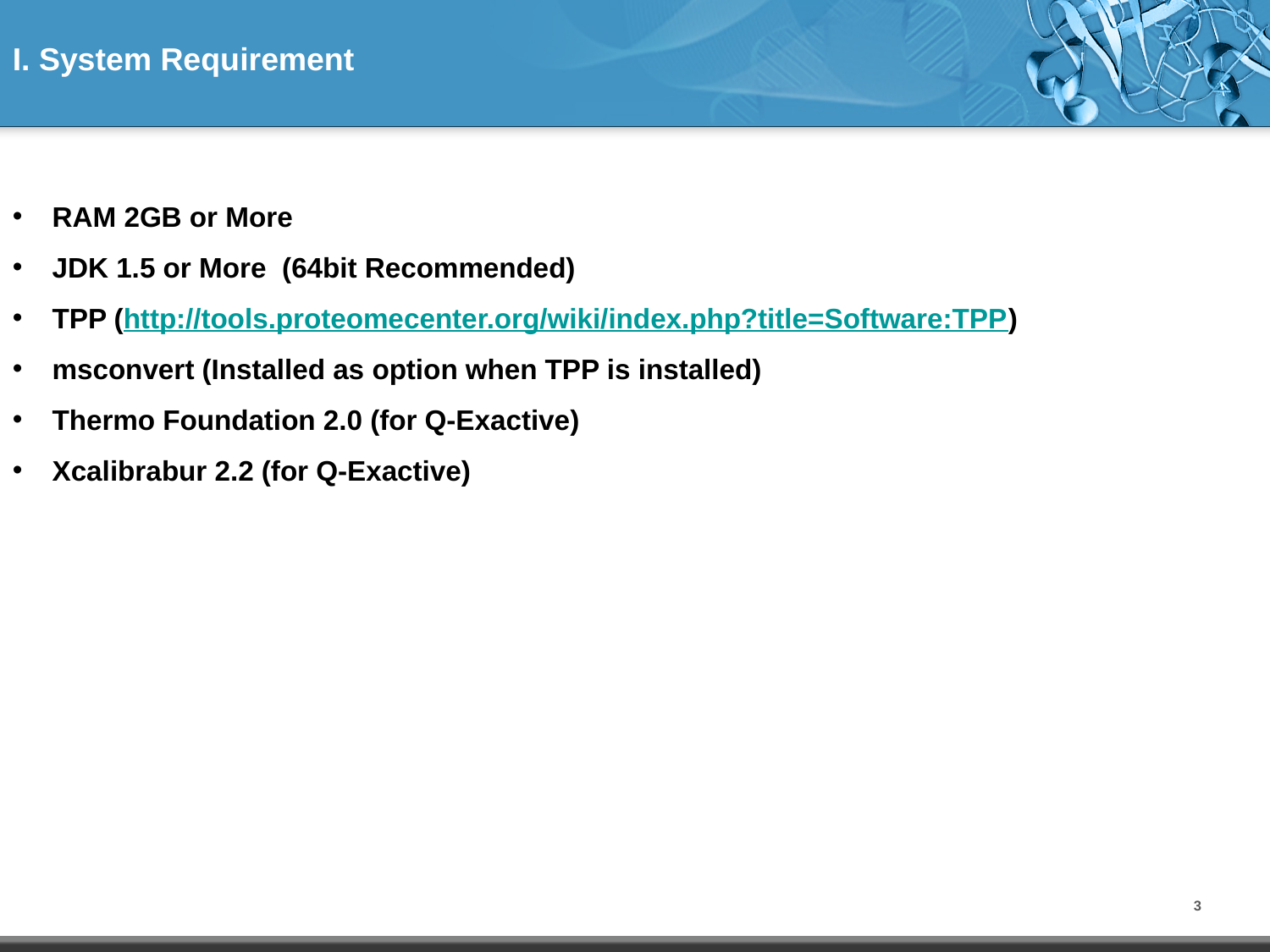

I. System Requirement
RAM 2GB or More
JDK 1.5 or More  (64bit Recommended)
TPP (http://tools.proteomecenter.org/wiki/index.php?title=Software:TPP)
msconvert (Installed as option when TPP is installed)
Thermo Foundation 2.0 (for Q-Exactive)
Xcalibrabur 2.2 (for Q-Exactive)